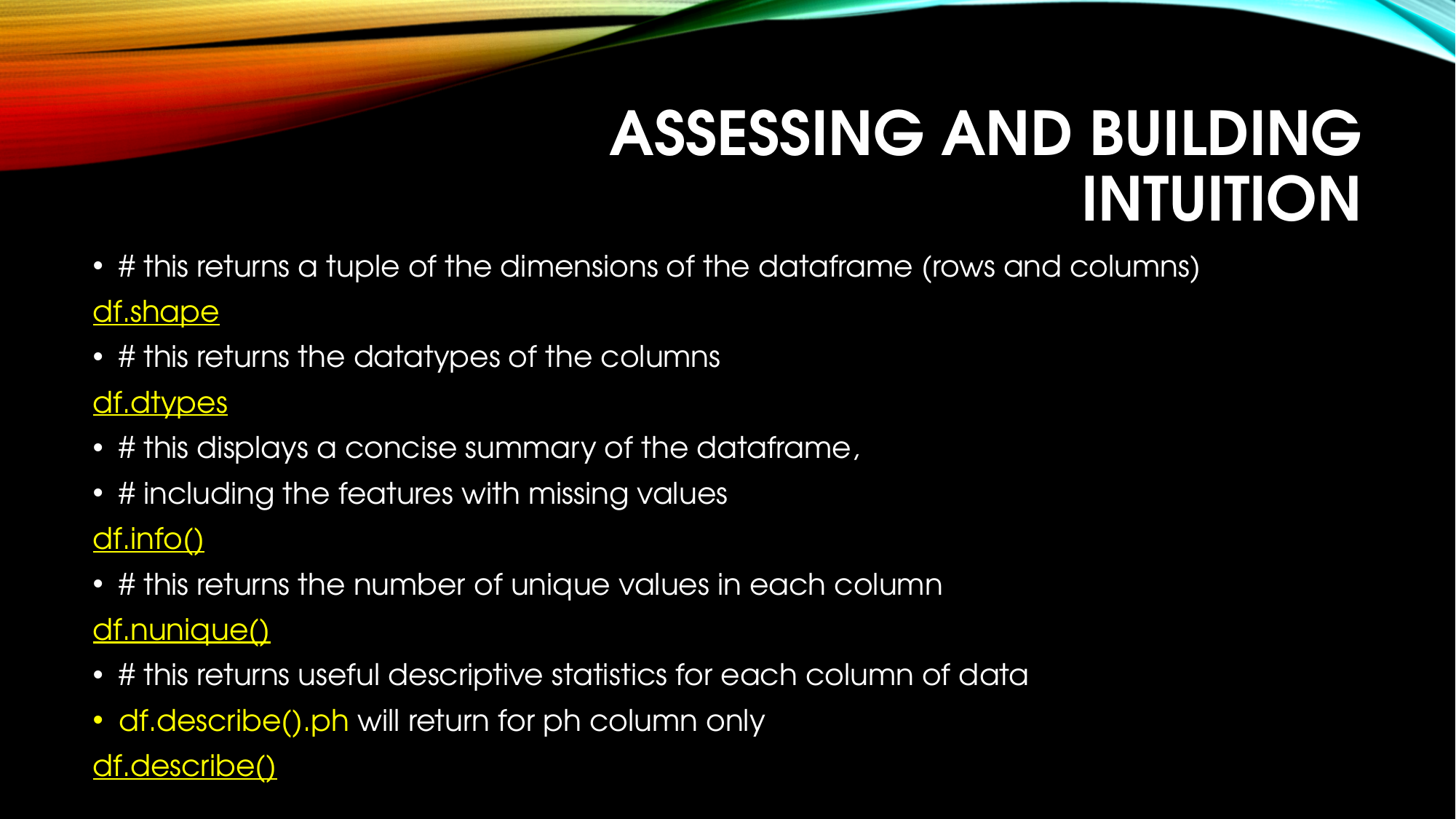

# Assessing and Building Intuition
# this returns a tuple of the dimensions of the dataframe (rows and columns)
df.shape
# this returns the datatypes of the columns
df.dtypes
# this displays a concise summary of the dataframe,
# including the features with missing values
df.info()
# this returns the number of unique values in each column
df.nunique()
# this returns useful descriptive statistics for each column of data
df.describe().ph will return for ph column only
df.describe()